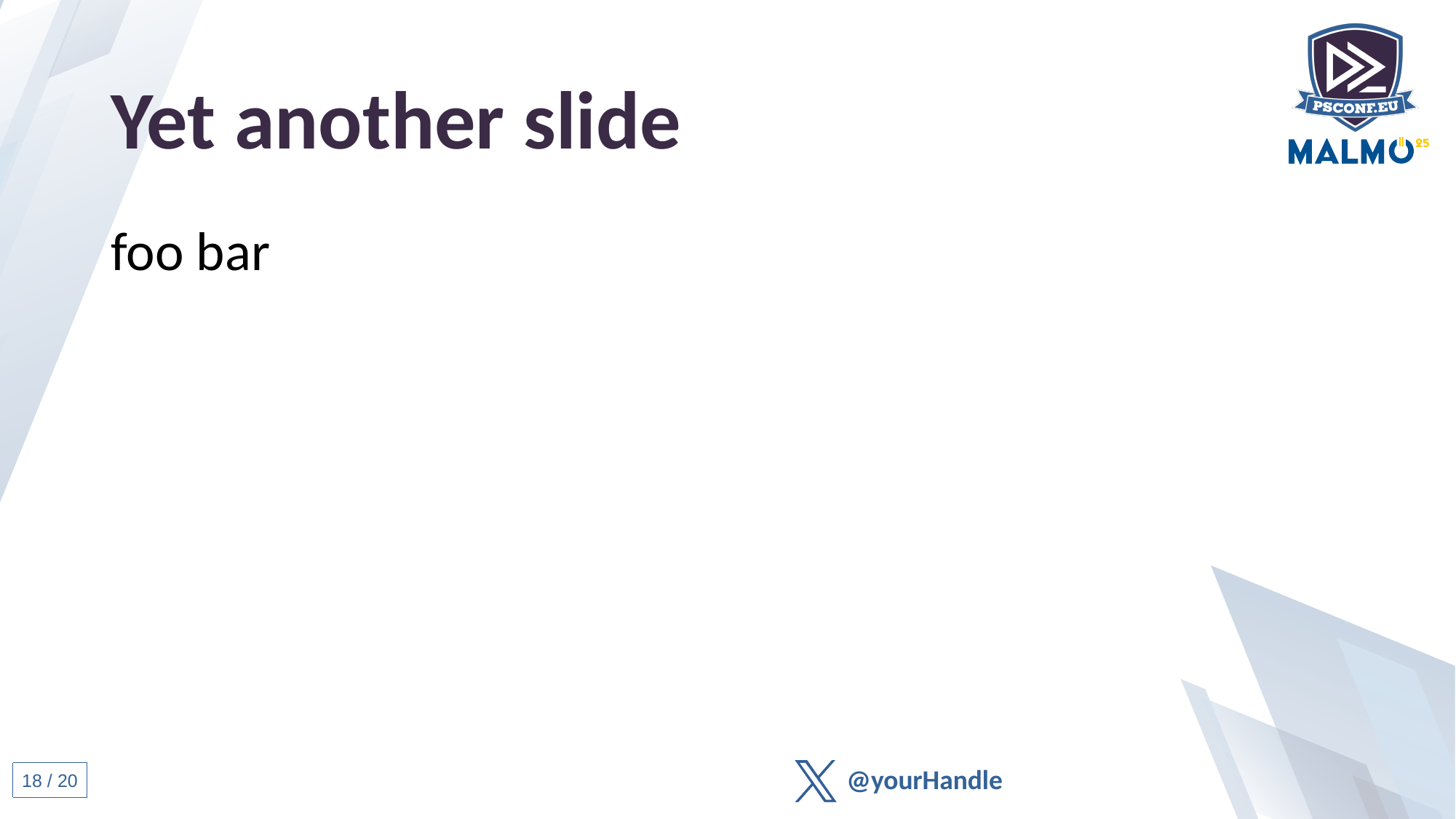

# Yet another slide
foo bar
18 / 20